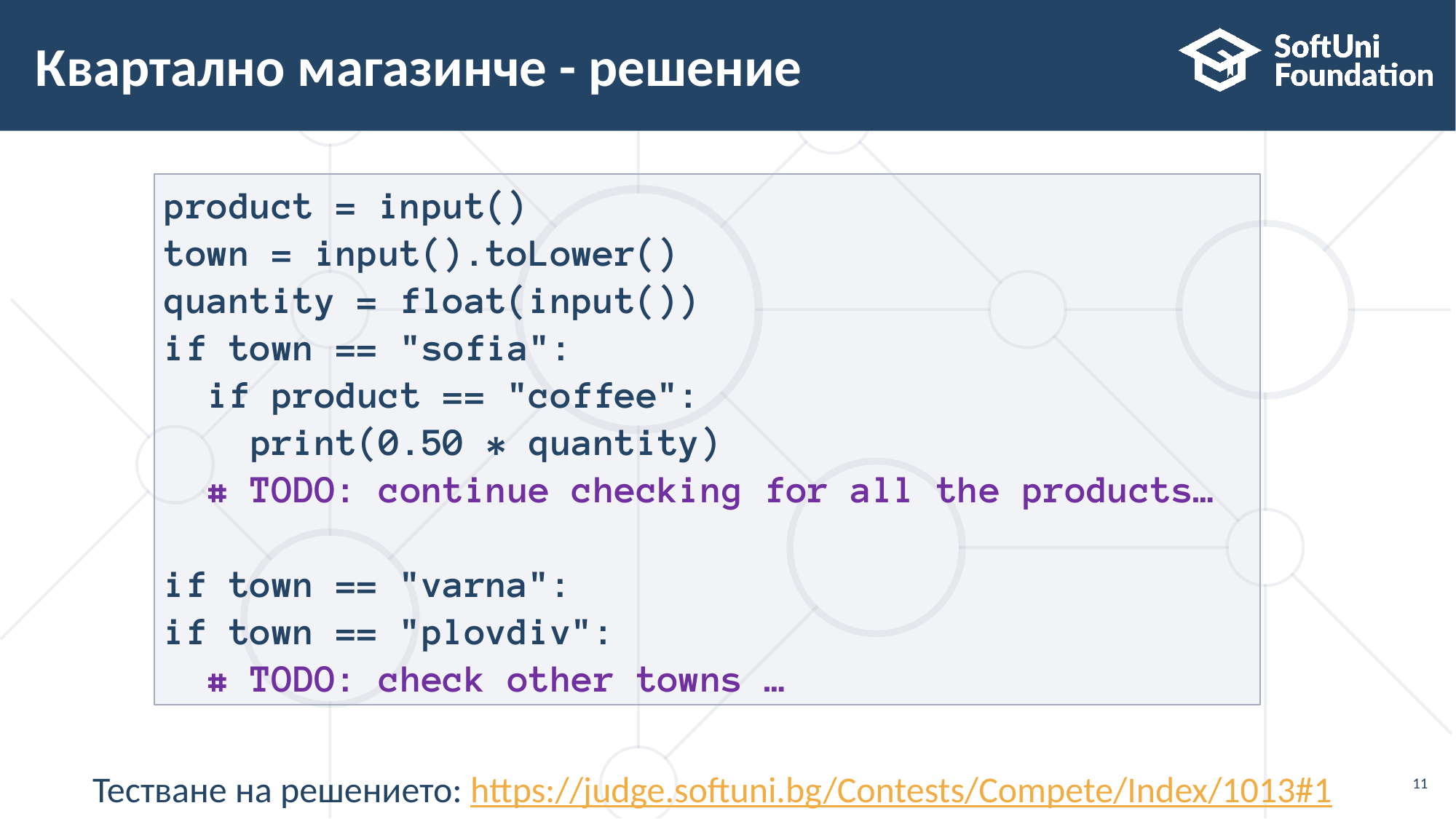

# Квартално магазинче - решение
product = input()
town = input().toLower()
quantity = float(input())
if town == "sofia":
  if product == "coffee":
    print(0.50 * quantity)
  # TODO: continue checking for all the products…

if town == "varna":
if town == "plovdiv":
  # TODO: check other towns …
Тестване на решението: https://judge.softuni.bg/Contests/Compete/Index/1013#1
11